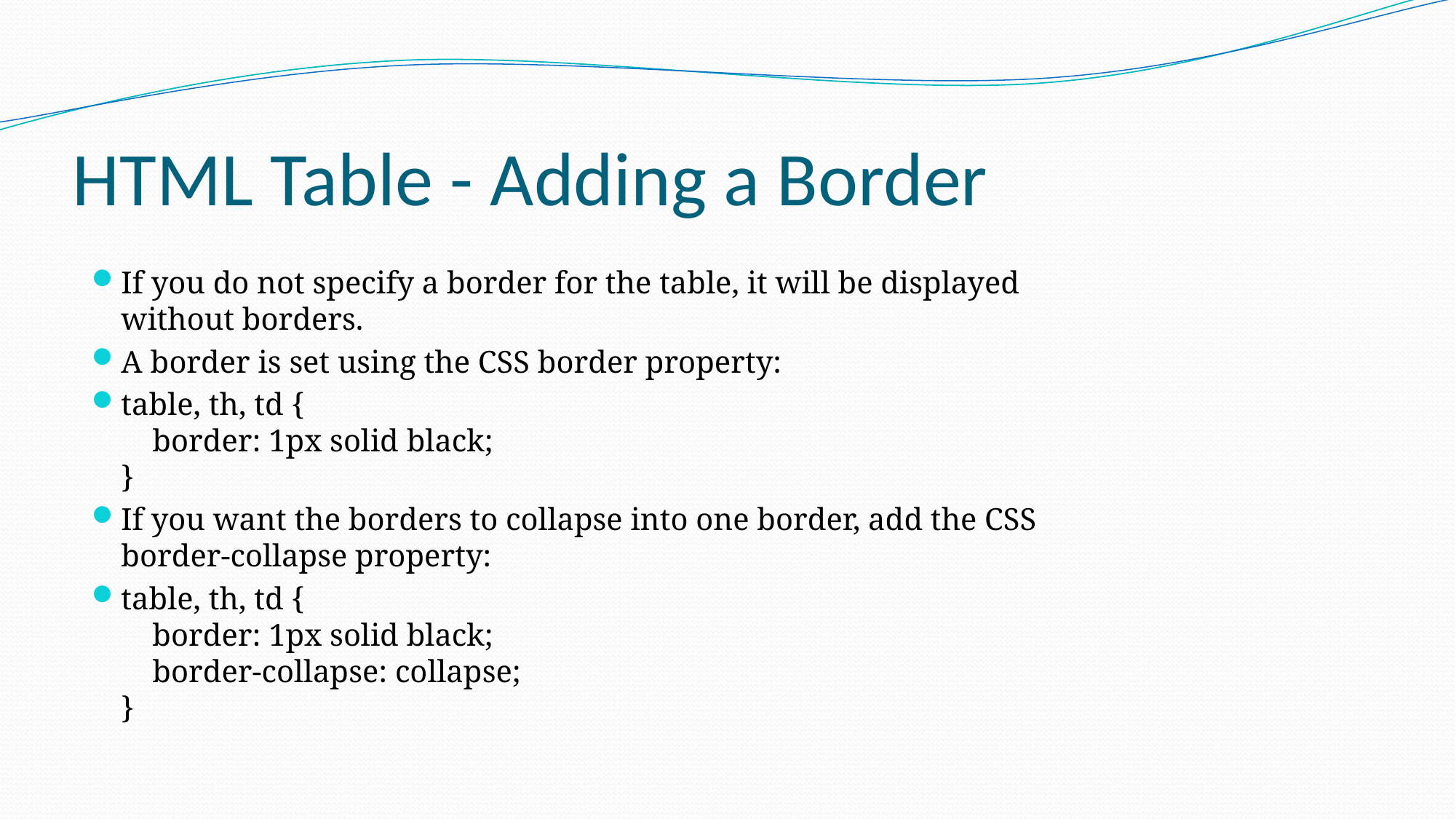

# HTML Table - Adding a Border
If you do not specify a border for the table, it will be displayed without borders.
A border is set using the CSS border property:
table, th, td {
    border: 1px solid black;
}
If you want the borders to collapse into one border, add the CSS border-collapse property:
table, th, td {
    border: 1px solid black;
    border-collapse: collapse;
}